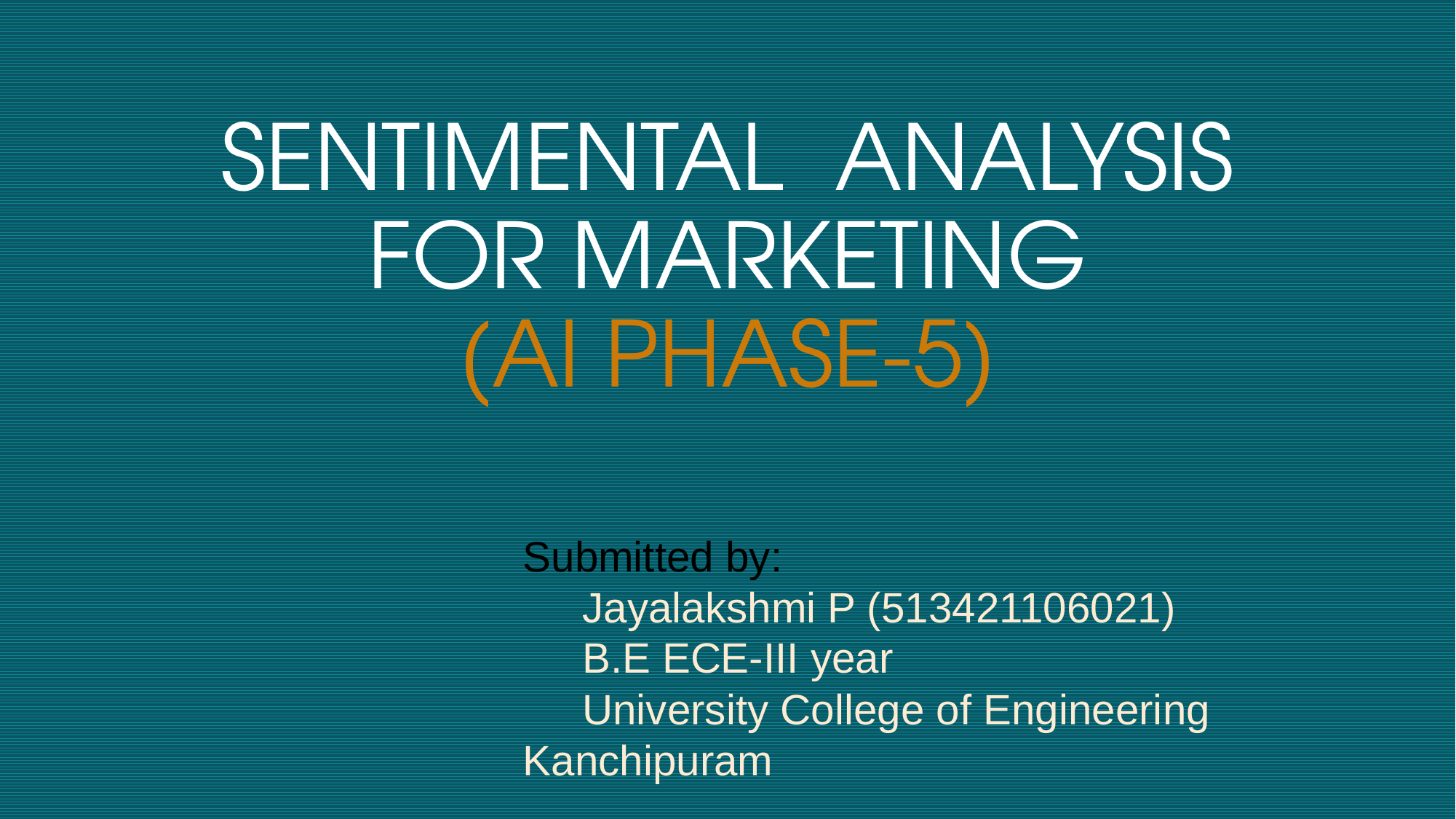

# SENTIMENTAL  ANALYSIS FOR MARKETING (AI PHASE-5)
Submitted by:
     Jayalakshmi P (513421106021)
     B.E ECE-III year
     University College of Engineering Kanchipuram